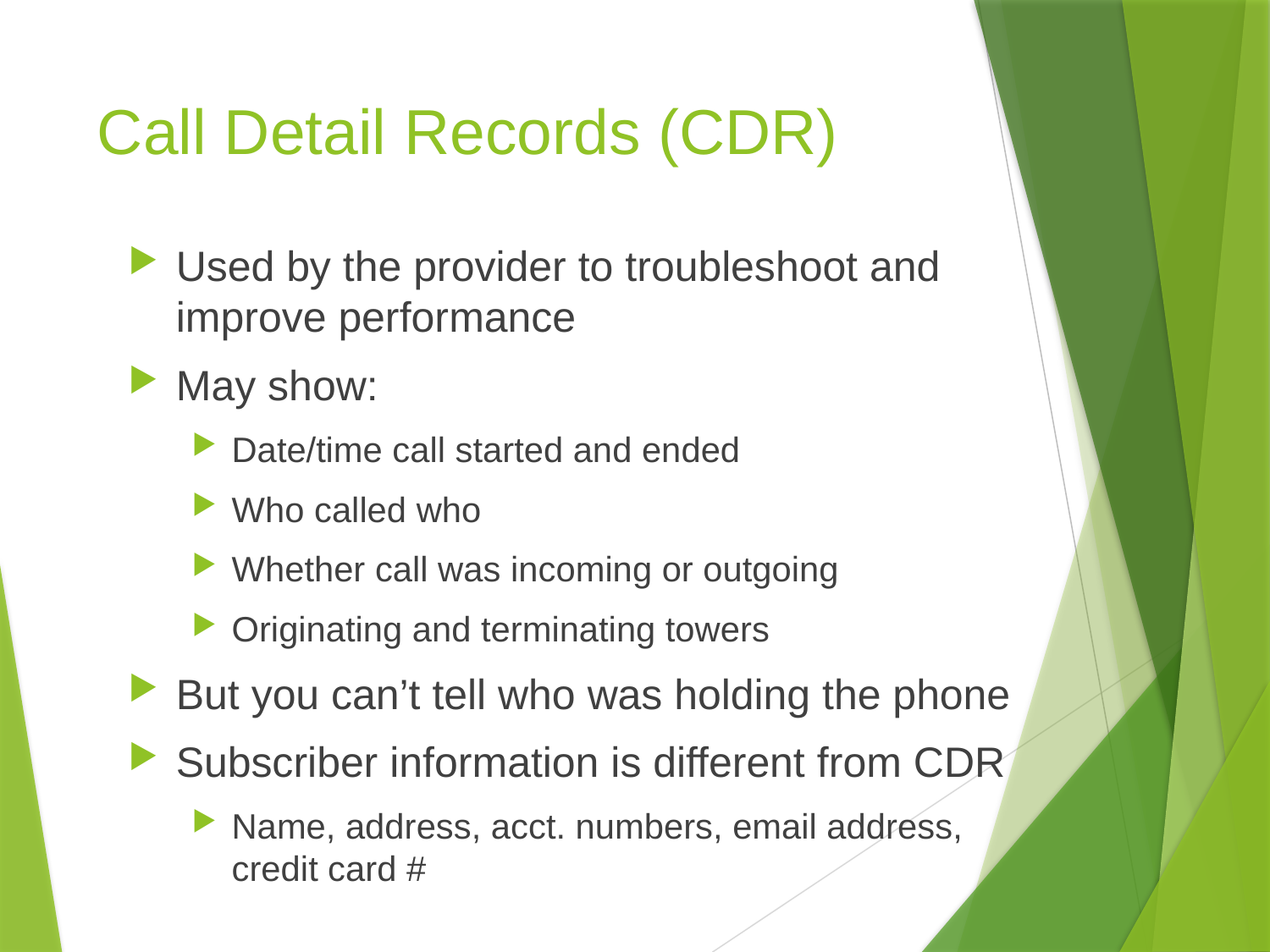

# Call Detail Records (CDR)
Used by the provider to troubleshoot and improve performance
May show:
Date/time call started and ended
Who called who
Whether call was incoming or outgoing
Originating and terminating towers
But you can’t tell who was holding the phone
Subscriber information is different from CDR
Name, address, acct. numbers, email address,
credit card #